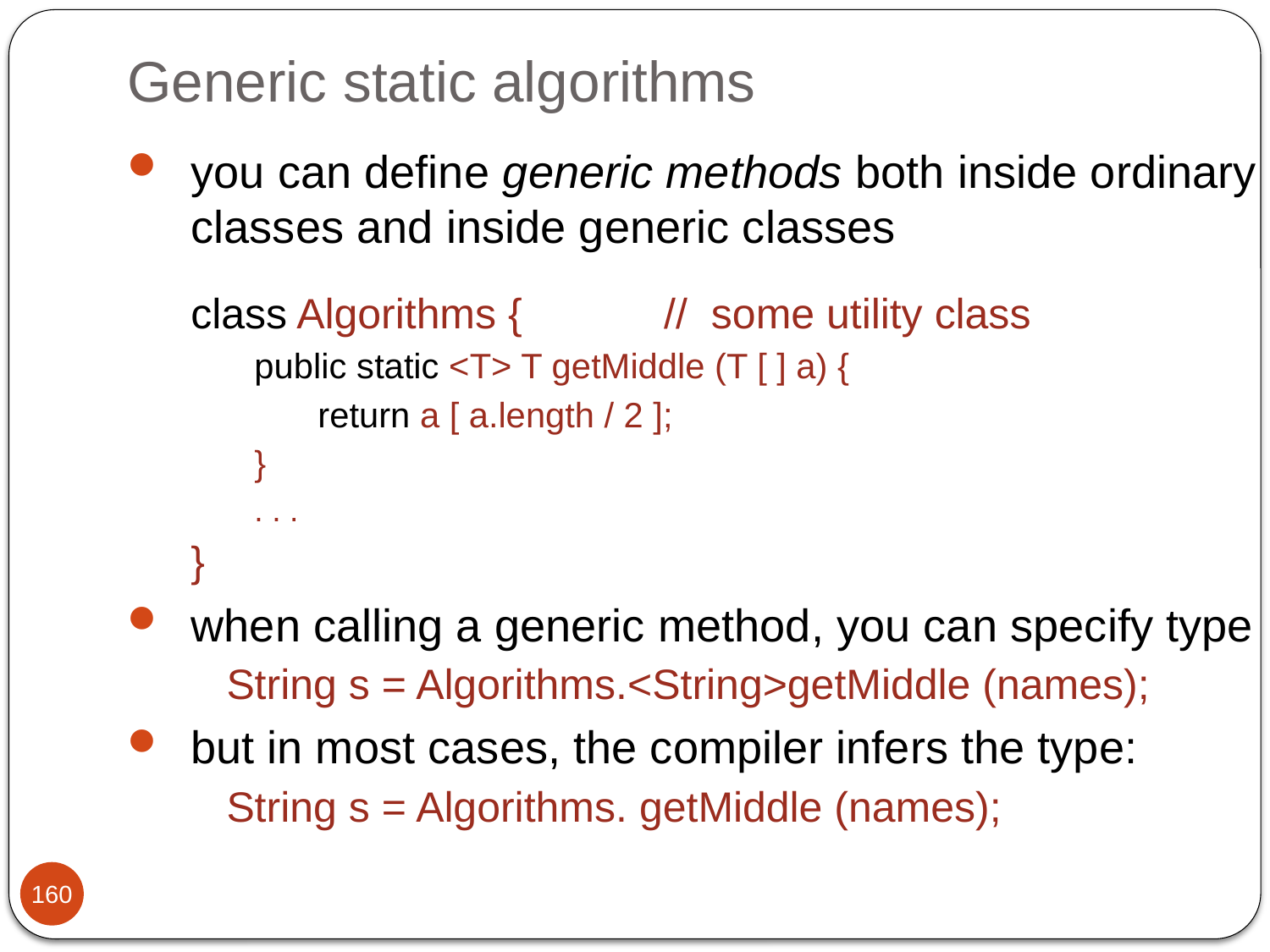

# Generic static algorithms
you can define generic methods both inside ordinary classes and inside generic classes

class Algorithms {            //  some utility class
public static <T> T getMiddle (T [ ] a) {
return a [ a.length / 2 ];
}
. . .
}
when calling a generic method, you can specify type
   String s = Algorithms.<String>getMiddle (names);
but in most cases, the compiler infers the type:
   String s = Algorithms. getMiddle (names);

160